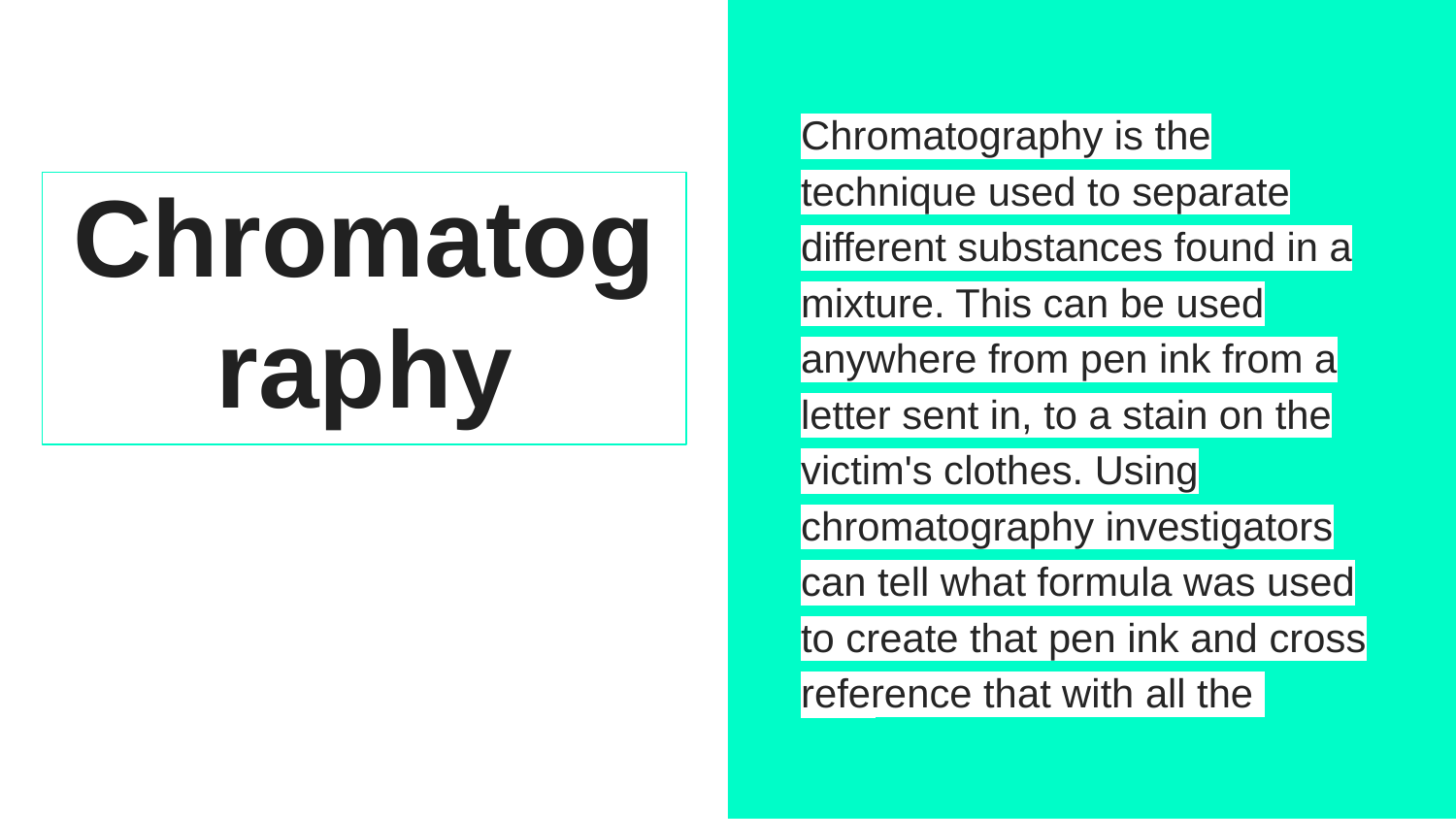

Chromatography is the technique used to separate different substances found in a mixture. This can be used anywhere from pen ink from a letter sent in, to a stain on the victim's clothes. Using chromatography investigators can tell what formula was used to create that pen ink and cross reference that with all the
# Chromatography